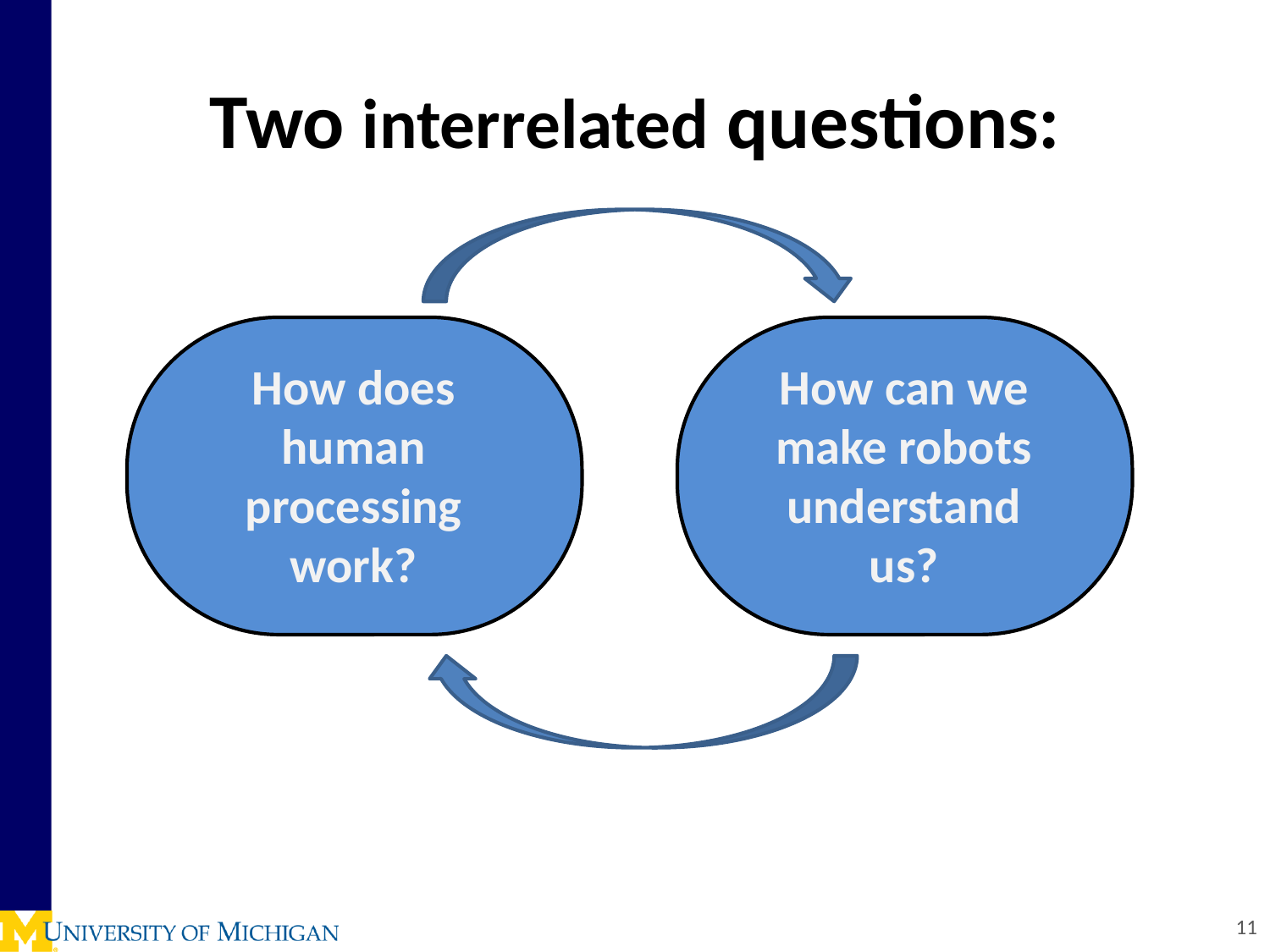

# Two interrelated questions:

How does human processing work?

How can we make robots understand us?

11